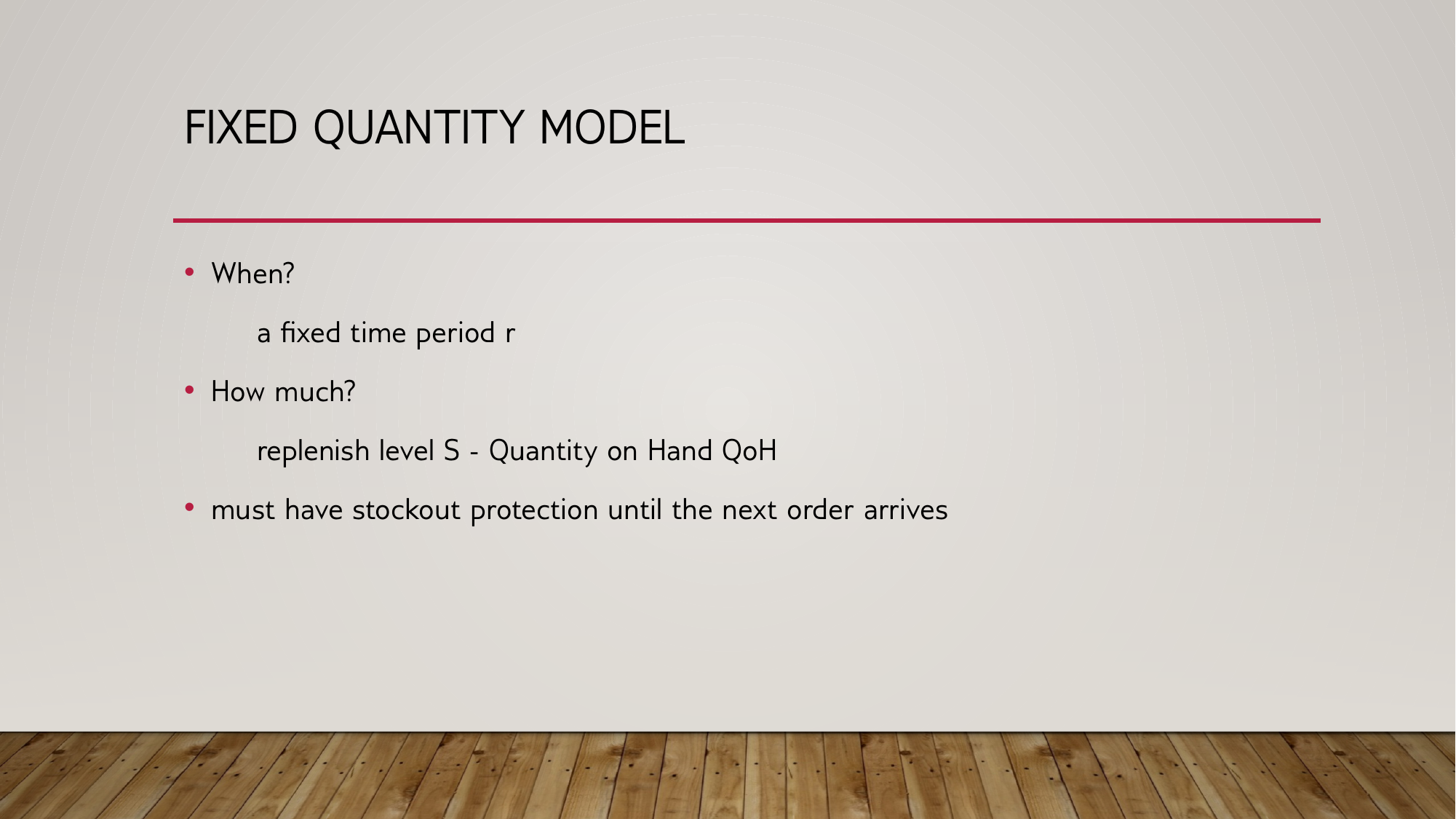

# Fixed Quantity model
When?
        a fixed time period r
How much?
        replenish level S - Quantity on Hand QoH
must have stockout protection until the next order arrives